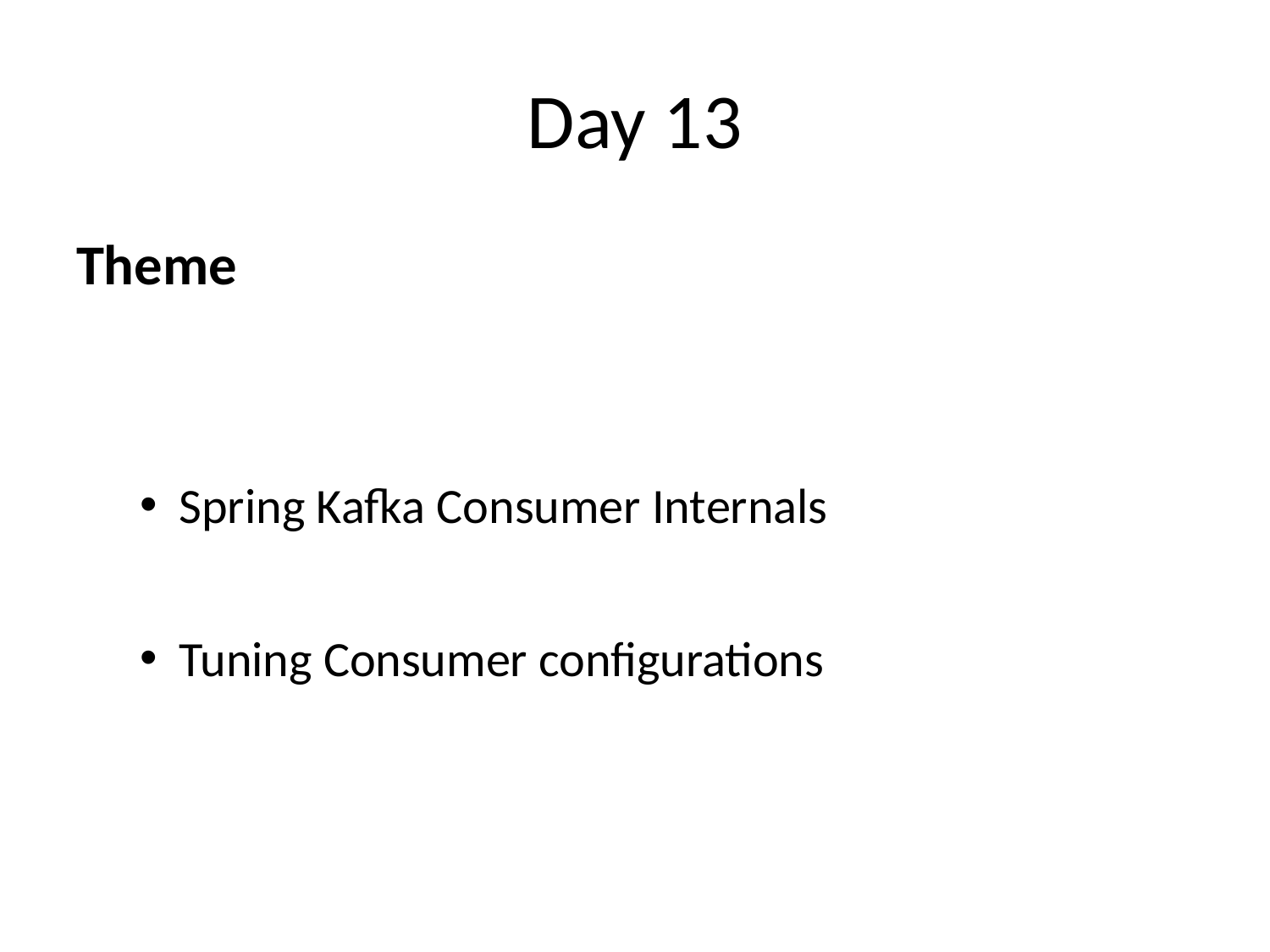

# Day 13
Theme

Spring Kafka Consumer Internals

Tuning Consumer configurations